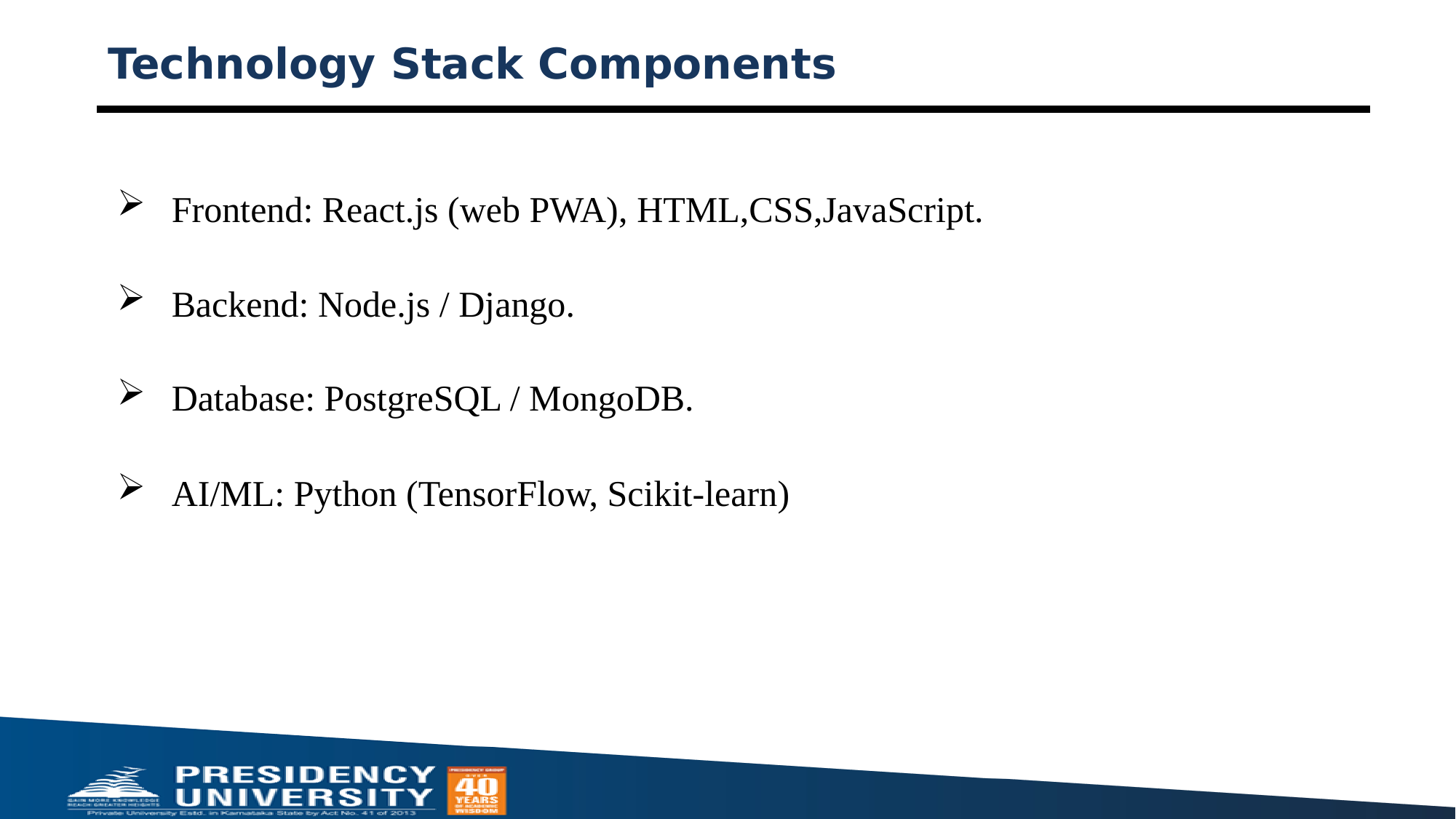

# Technology Stack Components
 Frontend: React.js (web PWA), HTML,CSS,JavaScript.
 Backend: Node.js / Django.
 Database: PostgreSQL / MongoDB.
 AI/ML: Python (TensorFlow, Scikit-learn)